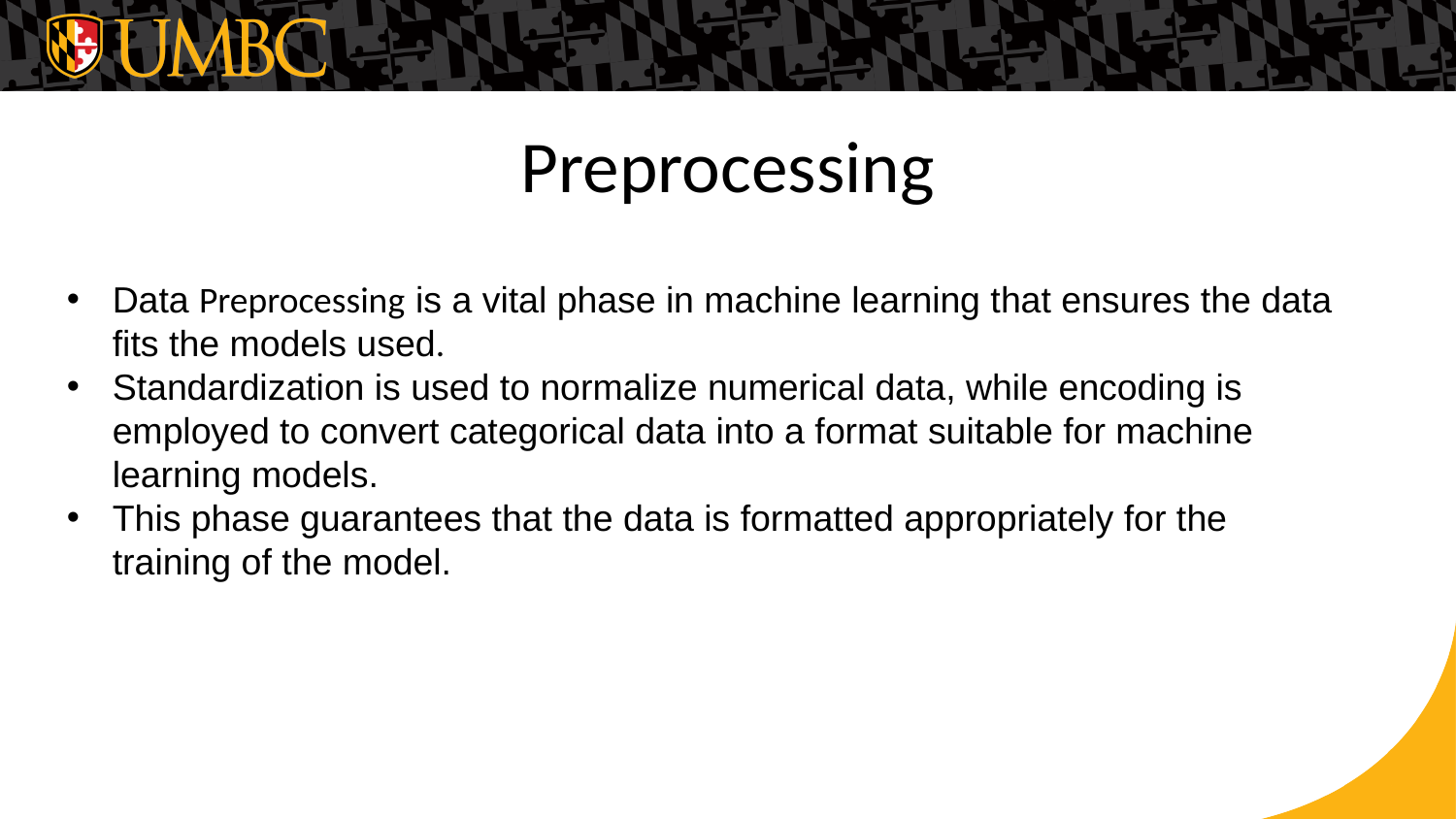

# Preprocessing
Data Preprocessing is a vital phase in machine learning that ensures the data fits the models used.
Standardization is used to normalize numerical data, while encoding is employed to convert categorical data into a format suitable for machine learning models.
This phase guarantees that the data is formatted appropriately for the training of the model.